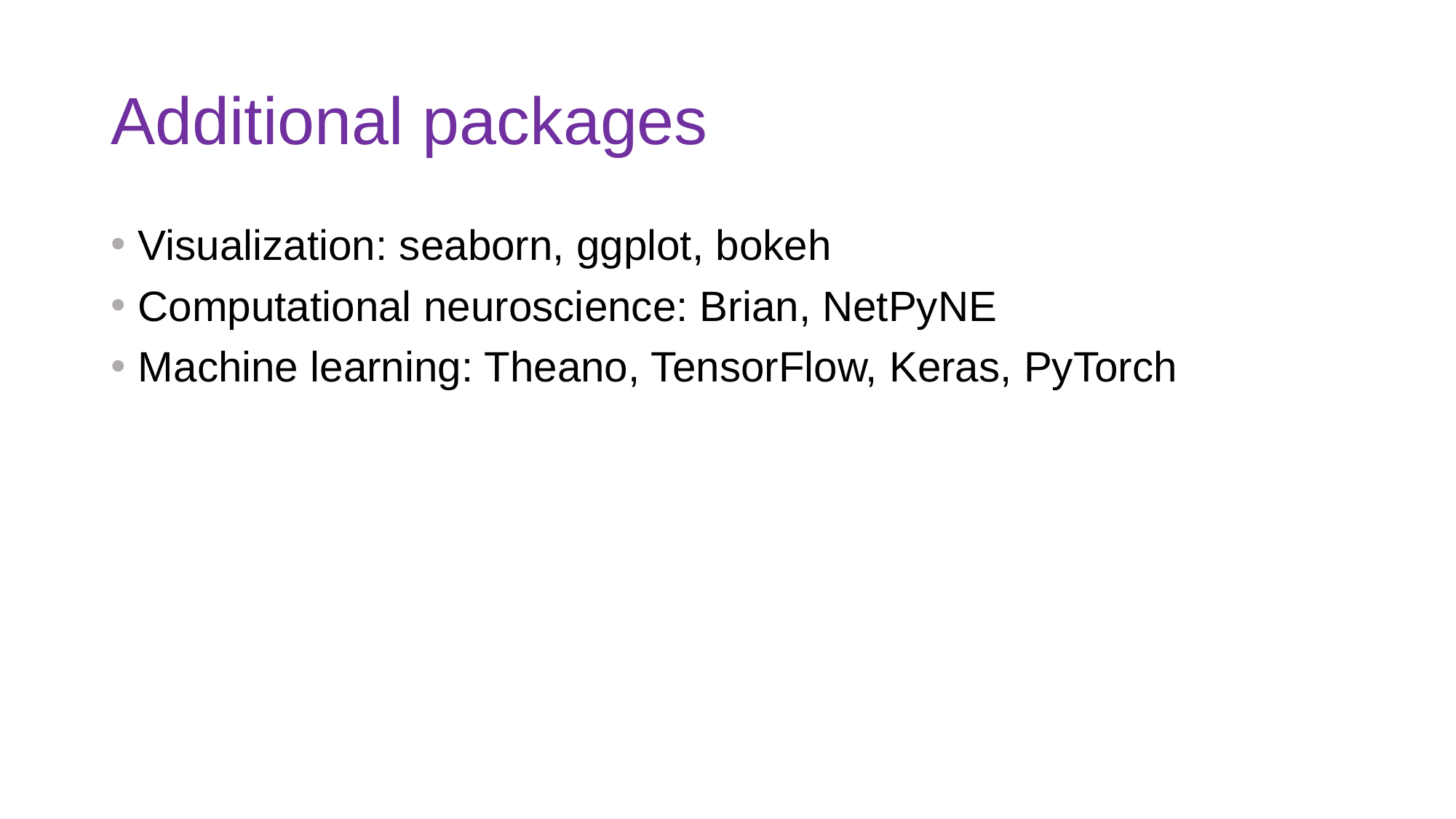

# Additional packages
Visualization: seaborn, ggplot, bokeh
Computational neuroscience: Brian, NetPyNE
Machine learning: Theano, TensorFlow, Keras, PyTorch